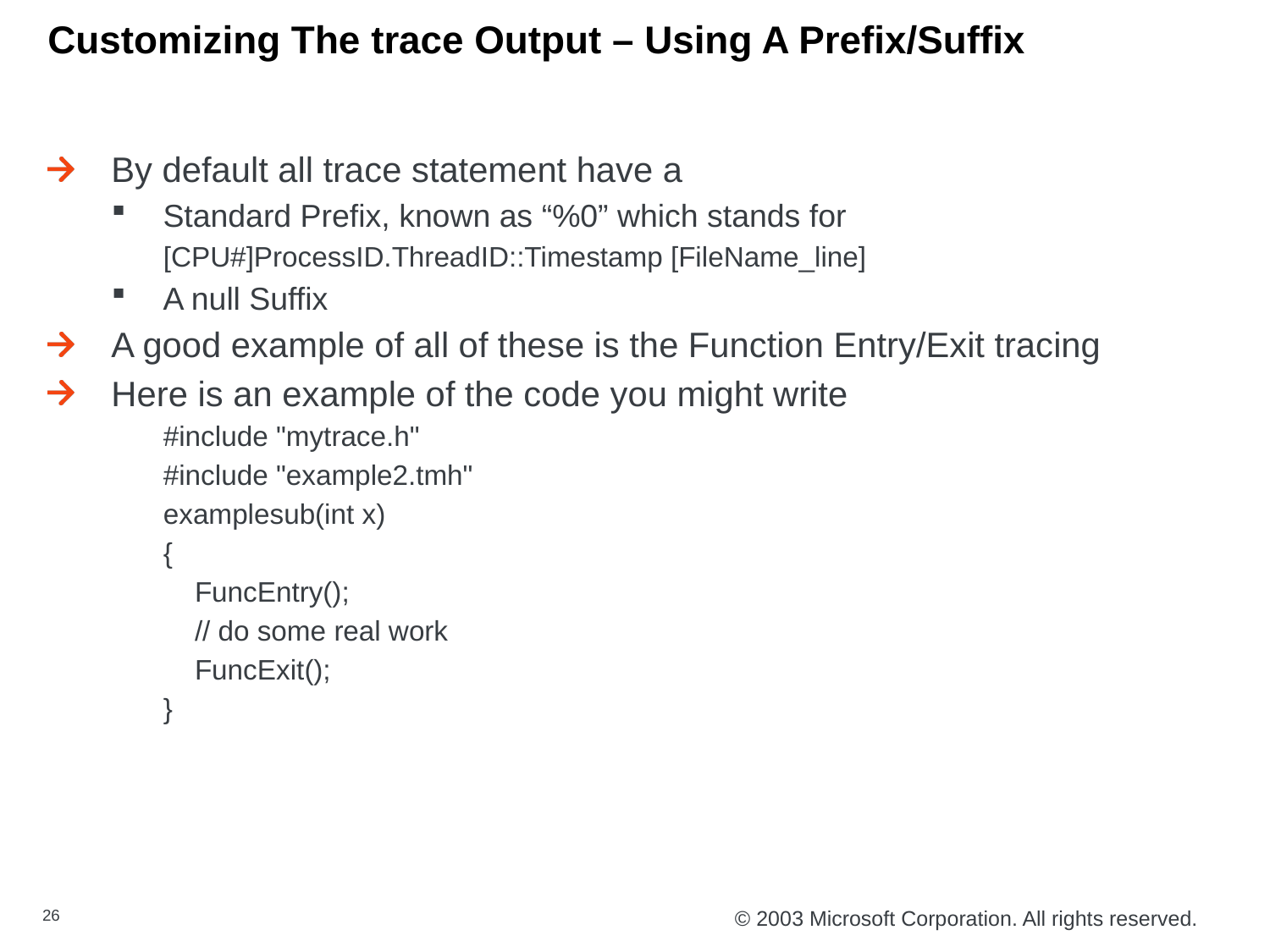

# Customizing The trace Output – Using A Prefix/Suffix
By default all trace statement have a
Standard Prefix, known as “%0” which stands for
[CPU#]ProcessID.ThreadID::Timestamp [FileName_line]
A null Suffix
A good example of all of these is the Function Entry/Exit tracing
Here is an example of the code you might write
#include "mytrace.h"
#include "example2.tmh"
examplesub(int x)
{
    FuncEntry();
    // do some real work
    FuncExit();
}
26